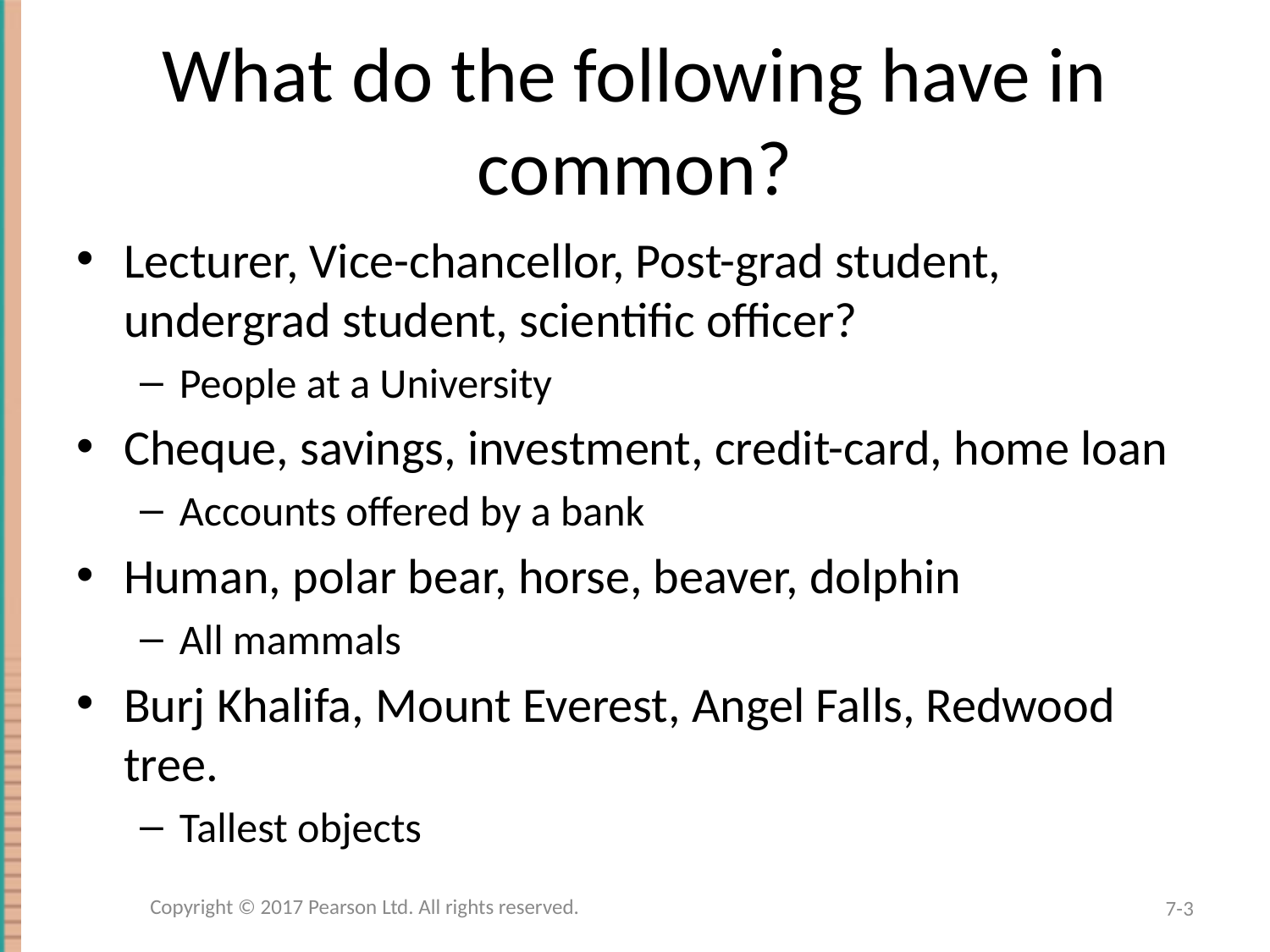

# What do the following have in common?
Lecturer, Vice-chancellor, Post-grad student, undergrad student, scientific officer?
People at a University
Cheque, savings, investment, credit-card, home loan
Accounts offered by a bank
Human, polar bear, horse, beaver, dolphin
All mammals
Burj Khalifa, Mount Everest, Angel Falls, Redwood tree.
Tallest objects
Copyright © 2017 Pearson Ltd. All rights reserved.
7-3